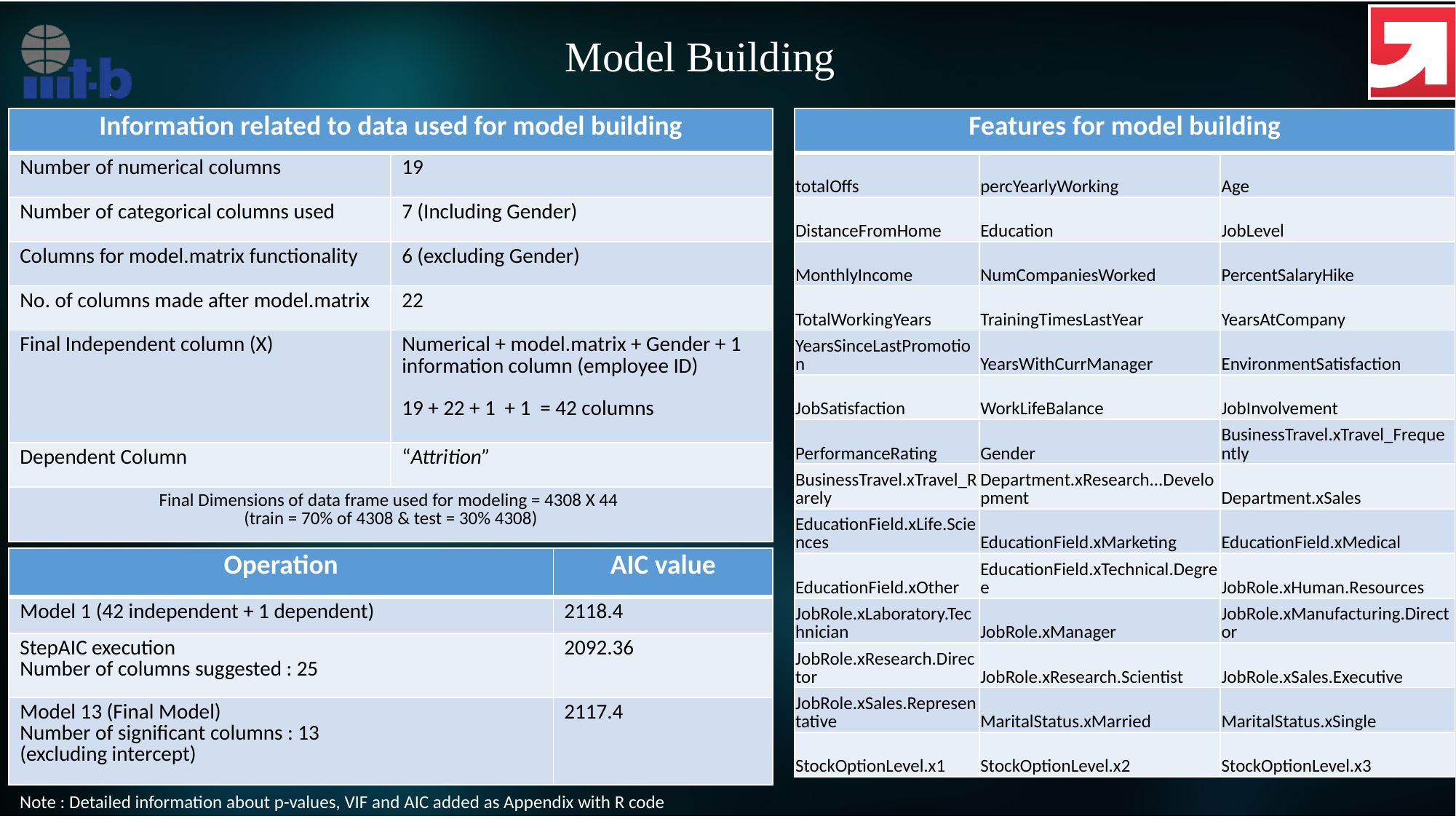

Model Building
| Information related to data used for model building |  |
| --- | --- |
| Number of numerical columns | 19 |
| Number of categorical columns used | 7 (Including Gender) |
| Columns for model.matrix functionality | 6 (excluding Gender) |
| No. of columns made after model.matrix | 22 |
| Final Independent column (X) | Numerical + model.matrix + Gender + 1 information column (employee ID) 19 + 22 + 1 + 1 = 42 columns |
| Dependent Column | “Attrition” |
| Final Dimensions of data frame used for modeling = 4308 X 44 (train = 70% of 4308 & test = 30% 4308) |  |
| Features for model building |  |  |
| --- | --- | --- |
| totalOffs | percYearlyWorking | Age |
| DistanceFromHome | Education | JobLevel |
| MonthlyIncome | NumCompaniesWorked | PercentSalaryHike |
| TotalWorkingYears | TrainingTimesLastYear | YearsAtCompany |
| YearsSinceLastPromotion | YearsWithCurrManager | EnvironmentSatisfaction |
| JobSatisfaction | WorkLifeBalance | JobInvolvement |
| PerformanceRating | Gender | BusinessTravel.xTravel\_Frequently |
| BusinessTravel.xTravel\_Rarely | Department.xResearch...Development | Department.xSales |
| EducationField.xLife.Sciences | EducationField.xMarketing | EducationField.xMedical |
| EducationField.xOther | EducationField.xTechnical.Degree | JobRole.xHuman.Resources |
| JobRole.xLaboratory.Technician | JobRole.xManager | JobRole.xManufacturing.Director |
| JobRole.xResearch.Director | JobRole.xResearch.Scientist | JobRole.xSales.Executive |
| JobRole.xSales.Representative | MaritalStatus.xMarried | MaritalStatus.xSingle |
| StockOptionLevel.x1 | StockOptionLevel.x2 | StockOptionLevel.x3 |
| Operation | AIC value |
| --- | --- |
| Model 1 (42 independent + 1 dependent) | 2118.4 |
| StepAIC execution Number of columns suggested : 25 | 2092.36 |
| Model 13 (Final Model) Number of significant columns : 13 (excluding intercept) | 2117.4 |
Note : Detailed information about p-values, VIF and AIC added as Appendix with R code